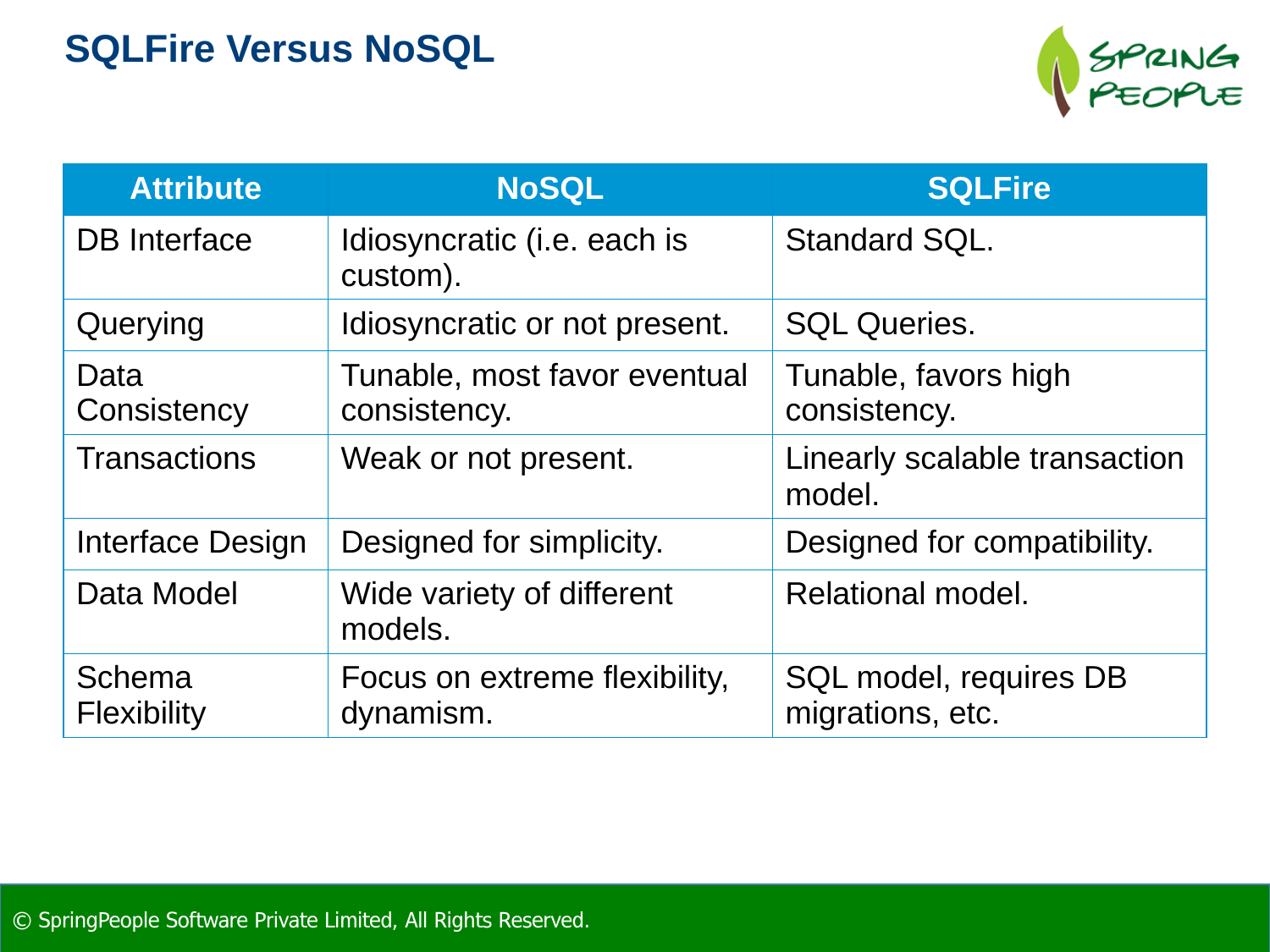

SQLFire Versus NoSQL
| Attribute | NoSQL | SQLFire |
| --- | --- | --- |
| DB Interface | Idiosyncratic (i.e. each is custom). | Standard SQL. |
| Querying | Idiosyncratic or not present. | SQL Queries. |
| Data Consistency | Tunable, most favor eventual consistency. | Tunable, favors high consistency. |
| Transactions | Weak or not present. | Linearly scalable transaction model. |
| Interface Design | Designed for simplicity. | Designed for compatibility. |
| Data Model | Wide variety of different models. | Relational model. |
| Schema Flexibility | Focus on extreme flexibility, dynamism. | SQL model, requires DB migrations, etc. |